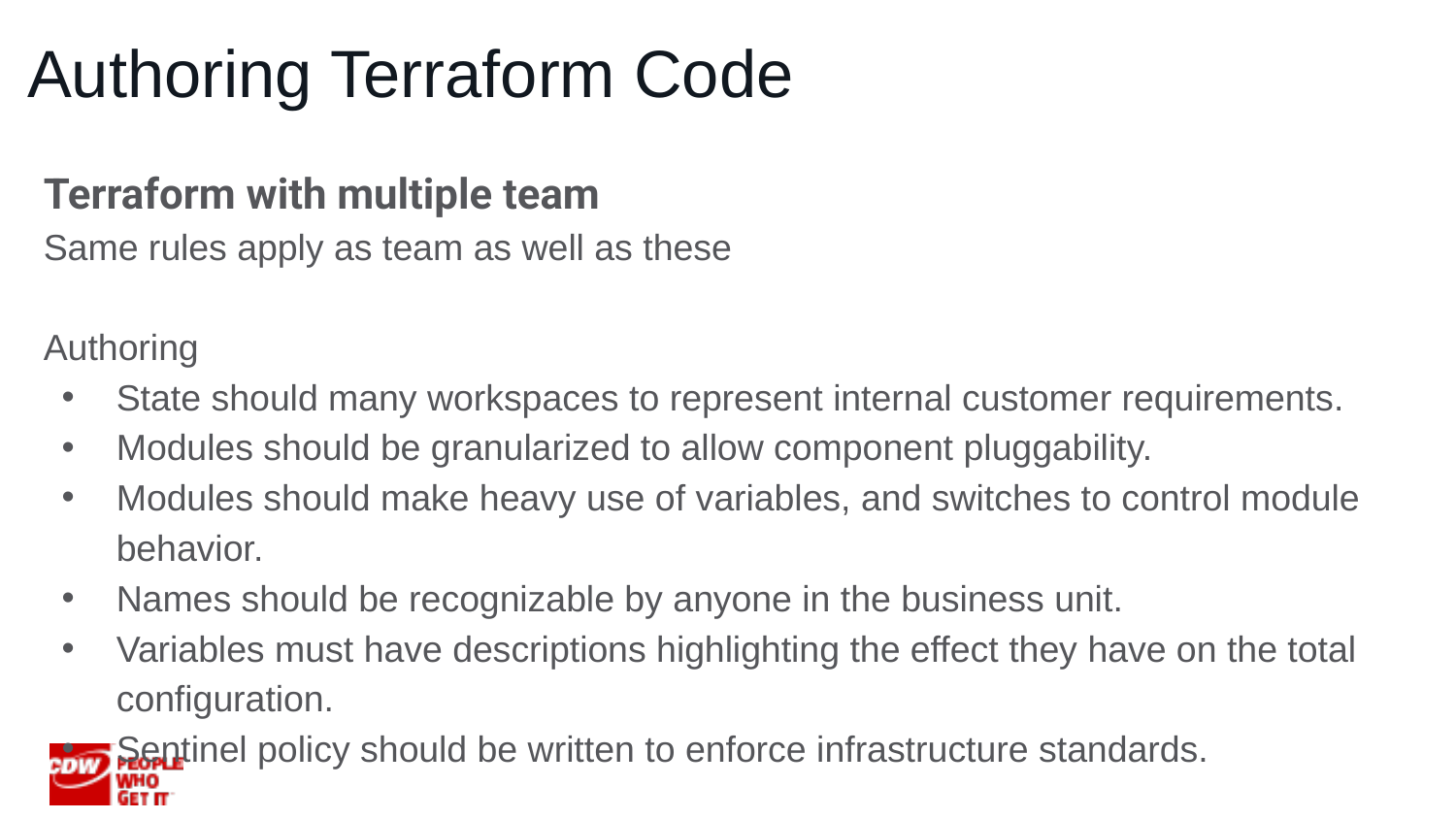

# Authoring Terraform Code
Terraform with multiple team
Same rules apply as team as well as these

Authoring
State should many workspaces to represent internal customer requirements.
Modules should be granularized to allow component pluggability.
Modules should make heavy use of variables, and switches to control module behavior.
Names should be recognizable by anyone in the business unit.
Variables must have descriptions highlighting the effect they have on the total configuration.
Sentinel policy should be written to enforce infrastructure standards.

Planning
Plans should validate the original intent of the modifications.
Teams should be managed in Terraform to prevent unwanted change.
Workspaces should be properly isolated from each-other to prevent unnecessary locks.

Apply
This should be done by a CI system and treated as a typical production release.